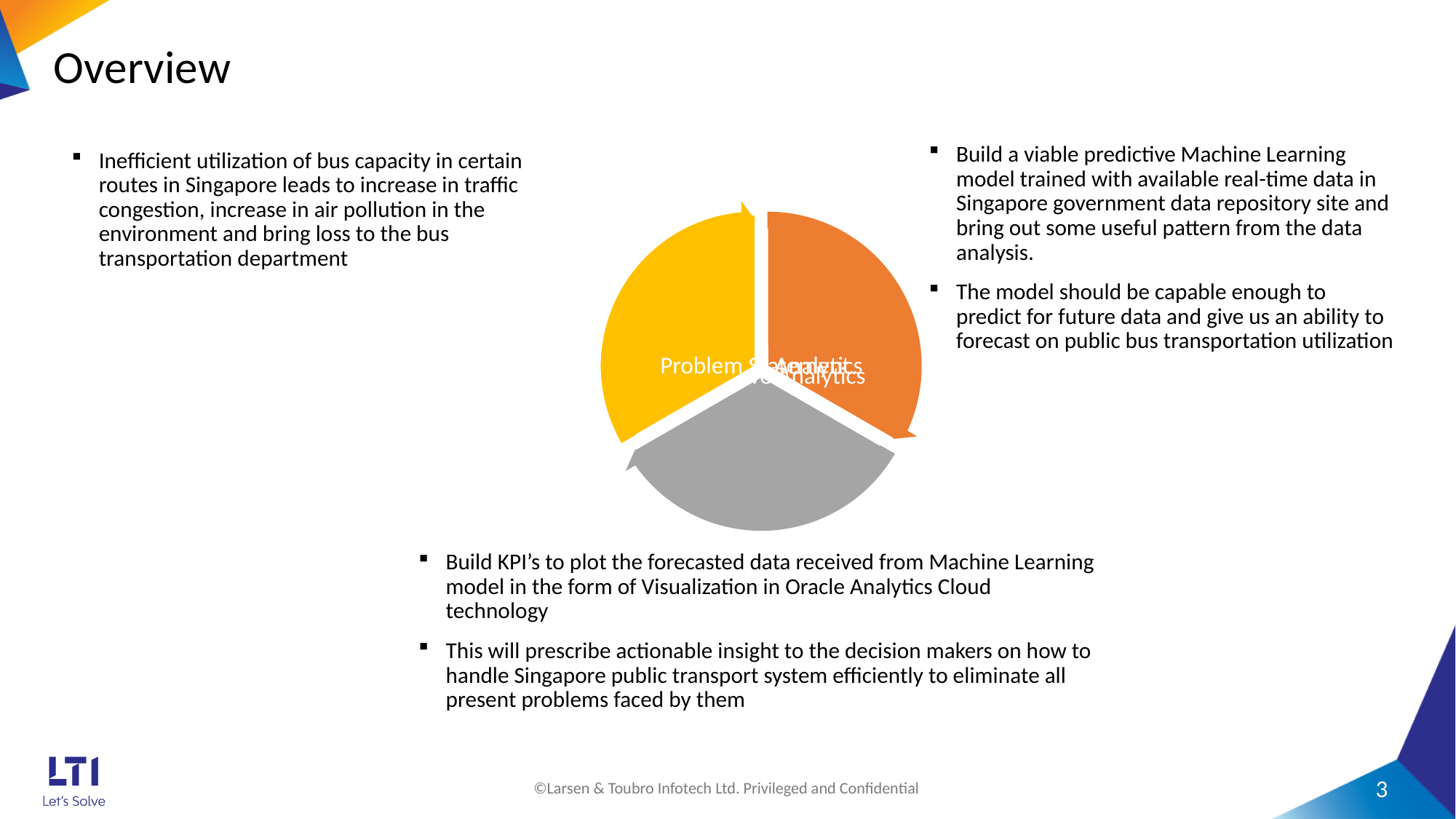

# Overview
Build a viable predictive Machine Learning model trained with available real-time data in Singapore government data repository site and bring out some useful pattern from the data analysis.
The model should be capable enough to predict for future data and give us an ability to forecast on public bus transportation utilization

Inefficient utilization of bus capacity in certain routes in Singapore leads to increase in traffic congestion, increase in air pollution in the environment and bring loss to the bus transportation department

Predictive Analytics
Prescriptive Analytics
Problem Statement
Build KPI’s to plot the forecasted data received from Machine Learning model in the form of Visualization in Oracle Analytics Cloud technology
This will prescribe actionable insight to the decision makers on how to handle Singapore public transport system efficiently to eliminate all present problems faced by them